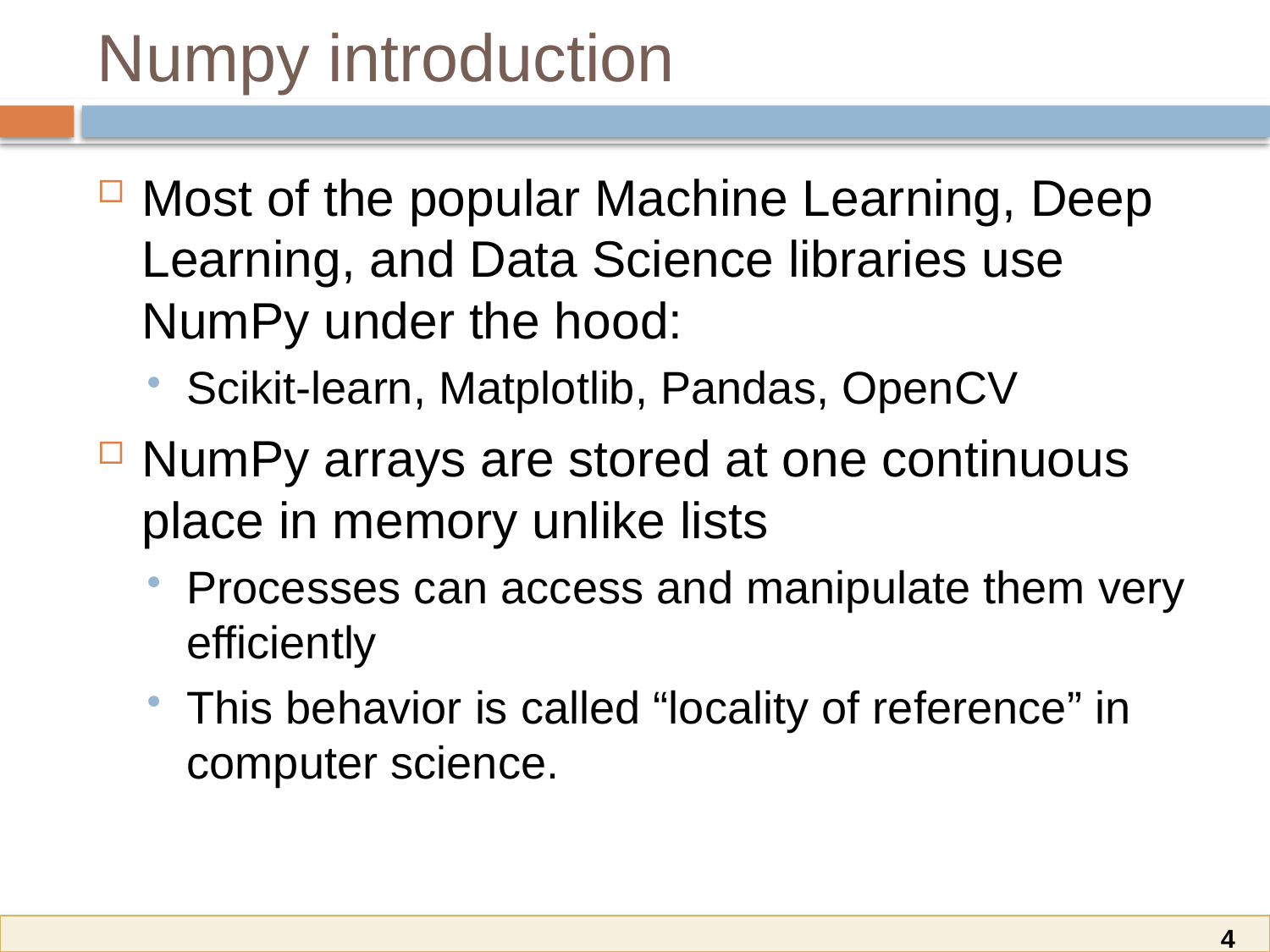

# Numpy introduction
Most of the popular Machine Learning, Deep Learning, and Data Science libraries use NumPy under the hood:
Scikit-learn, Matplotlib, Pandas, OpenCV
NumPy arrays are stored at one continuous place in memory unlike lists
Processes can access and manipulate them very efficiently
This behavior is called “locality of reference” in computer science.

4